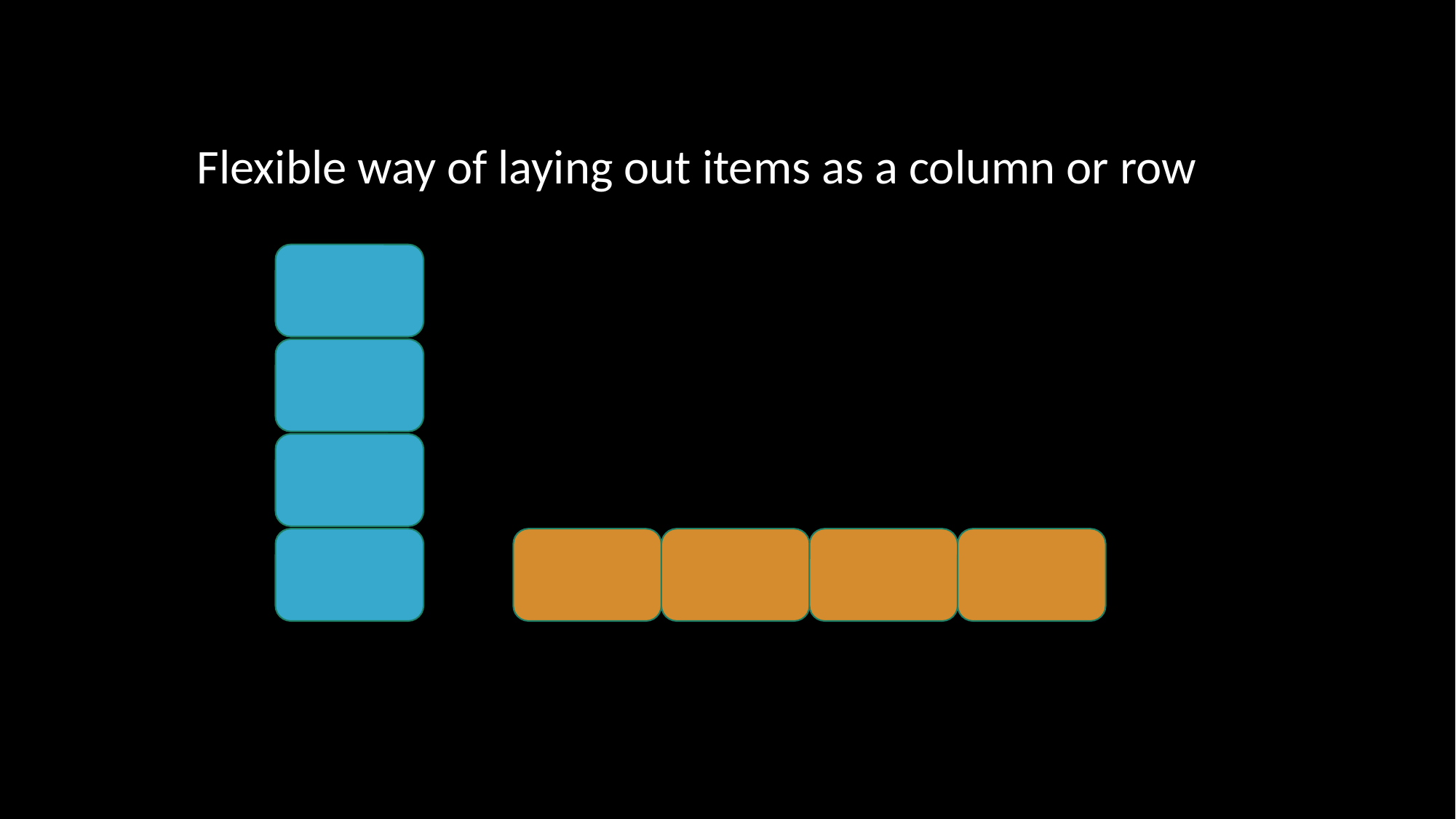

Flexible way of laying out items as a column or row